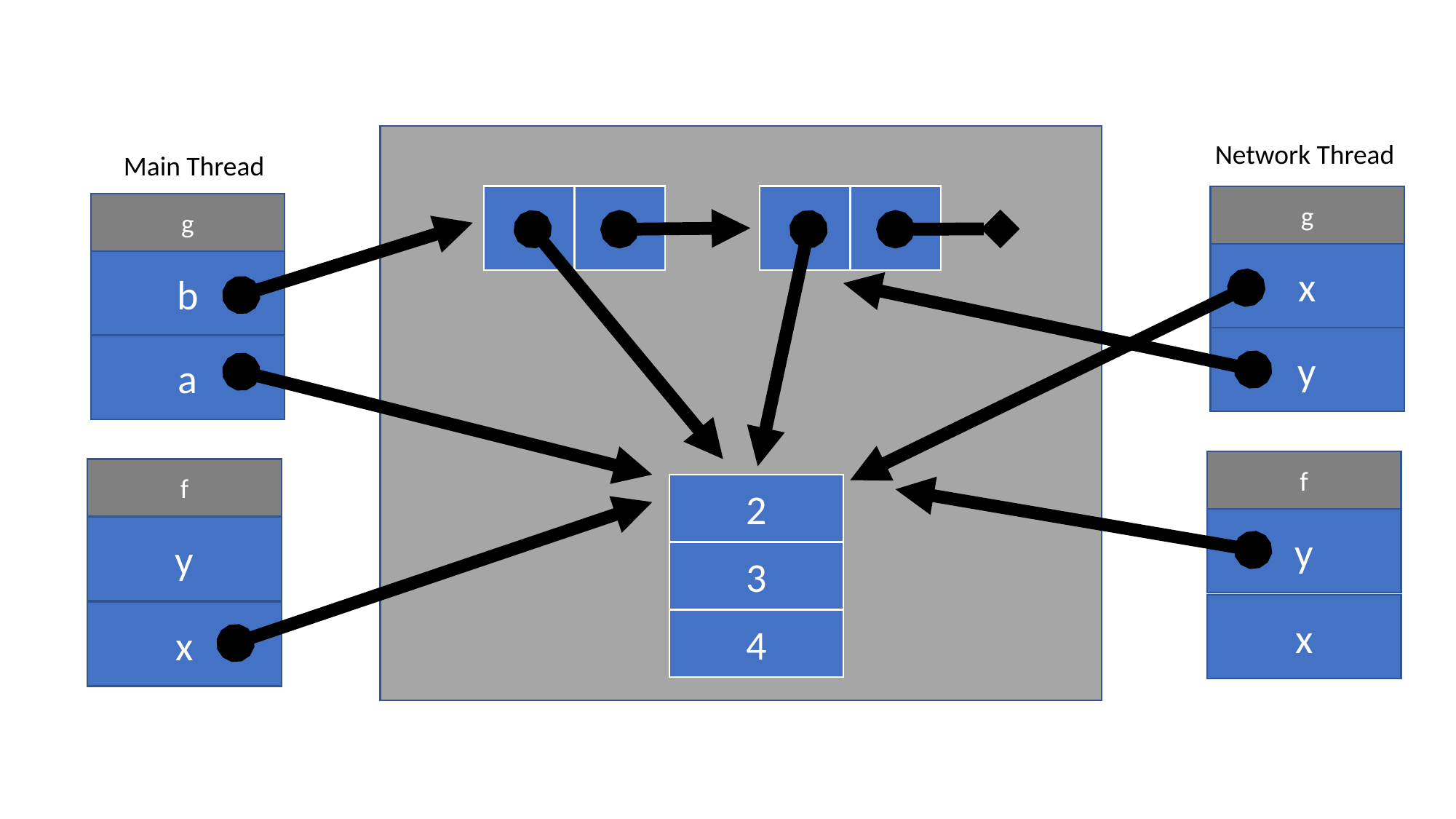

Network Thread
Main Thread

g
x
y
f
y
x
g
b
a
f
y
x
2
3
4